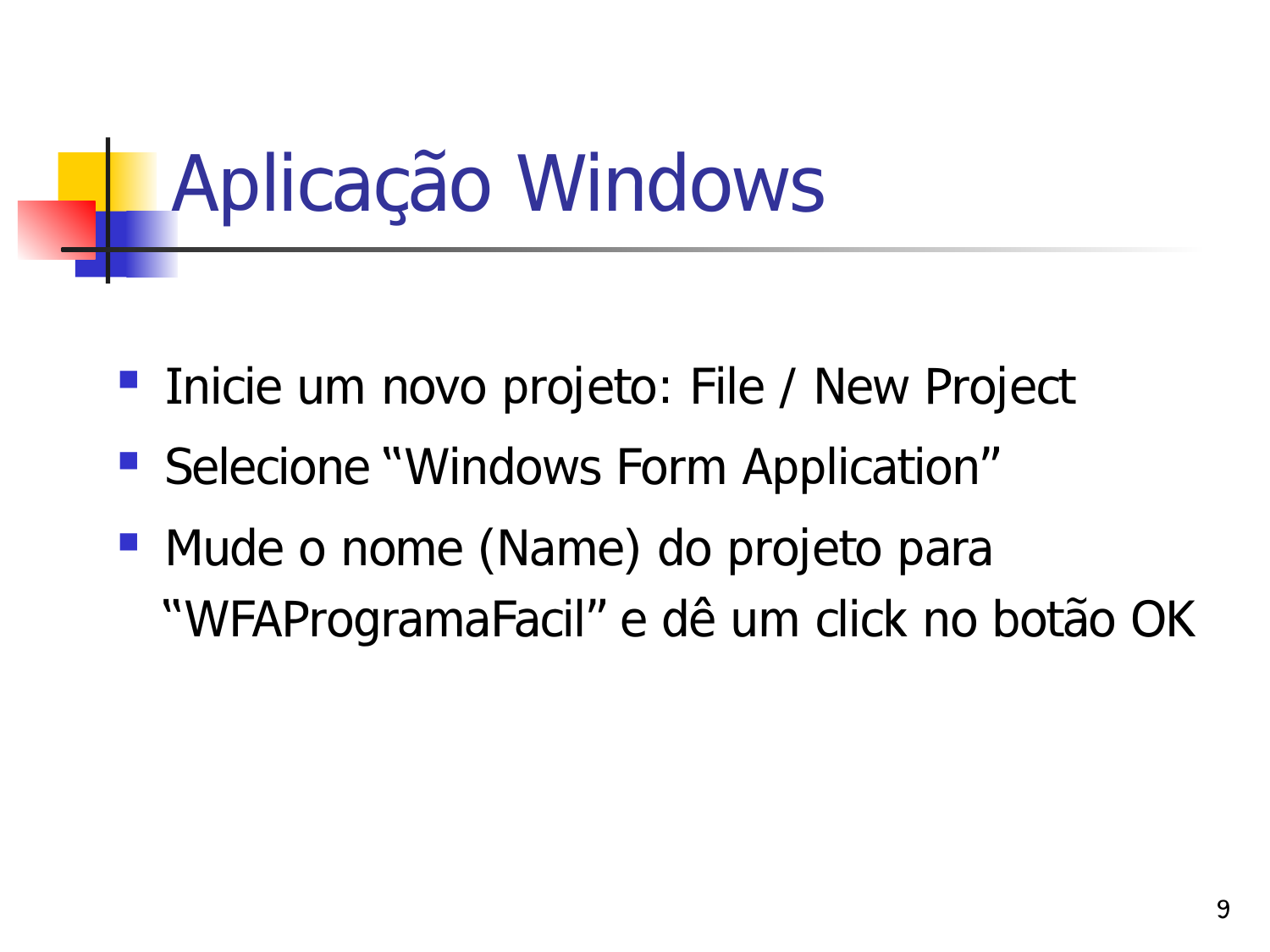

# Aplicação Windows
Inicie um novo projeto: File / New Project
Selecione “Windows Form Application”
Mude o nome (Name) do projeto para “WFAProgramaFacil” e dê um click no botão OK

9